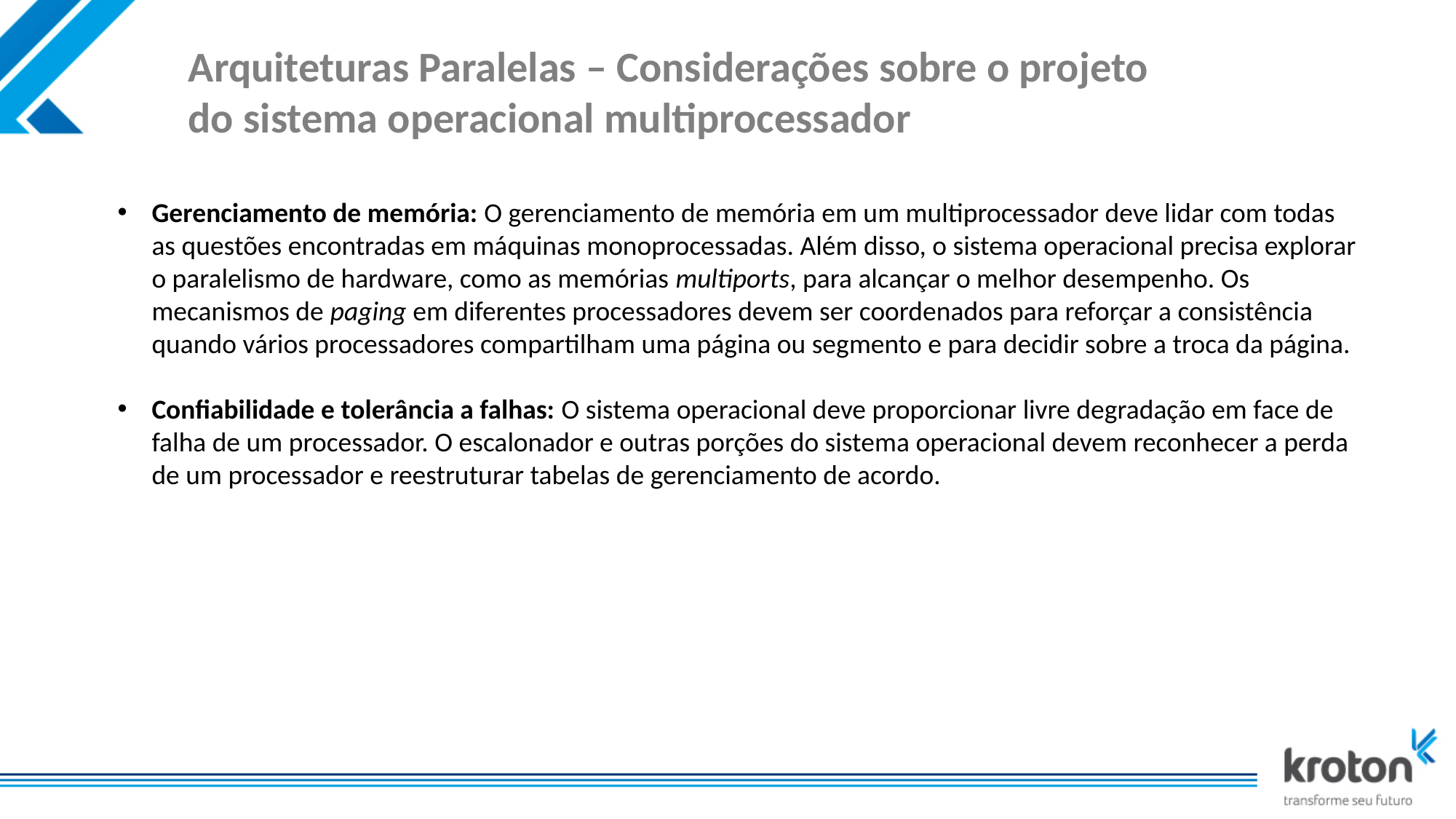

# Arquiteturas Paralelas – Considerações sobre o projeto do sistema operacional multiprocessador
Gerenciamento de memória: O gerenciamento de memória em um multiprocessador deve lidar com todas as questões encontradas em máquinas monoprocessadas. Além disso, o sistema operacional precisa explorar o paralelismo de hardware, como as memórias multiports, para alcançar o melhor desempenho. Os mecanismos de paging em diferentes processadores devem ser coordenados para reforçar a consistência quando vários processadores compartilham uma página ou segmento e para decidir sobre a troca da página.

Confiabilidade e tolerância a falhas: O sistema operacional deve proporcionar livre degradação em face de falha de um processador. O escalonador e outras porções do sistema operacional devem reconhecer a perda de um processador e reestruturar tabelas de gerenciamento de acordo.